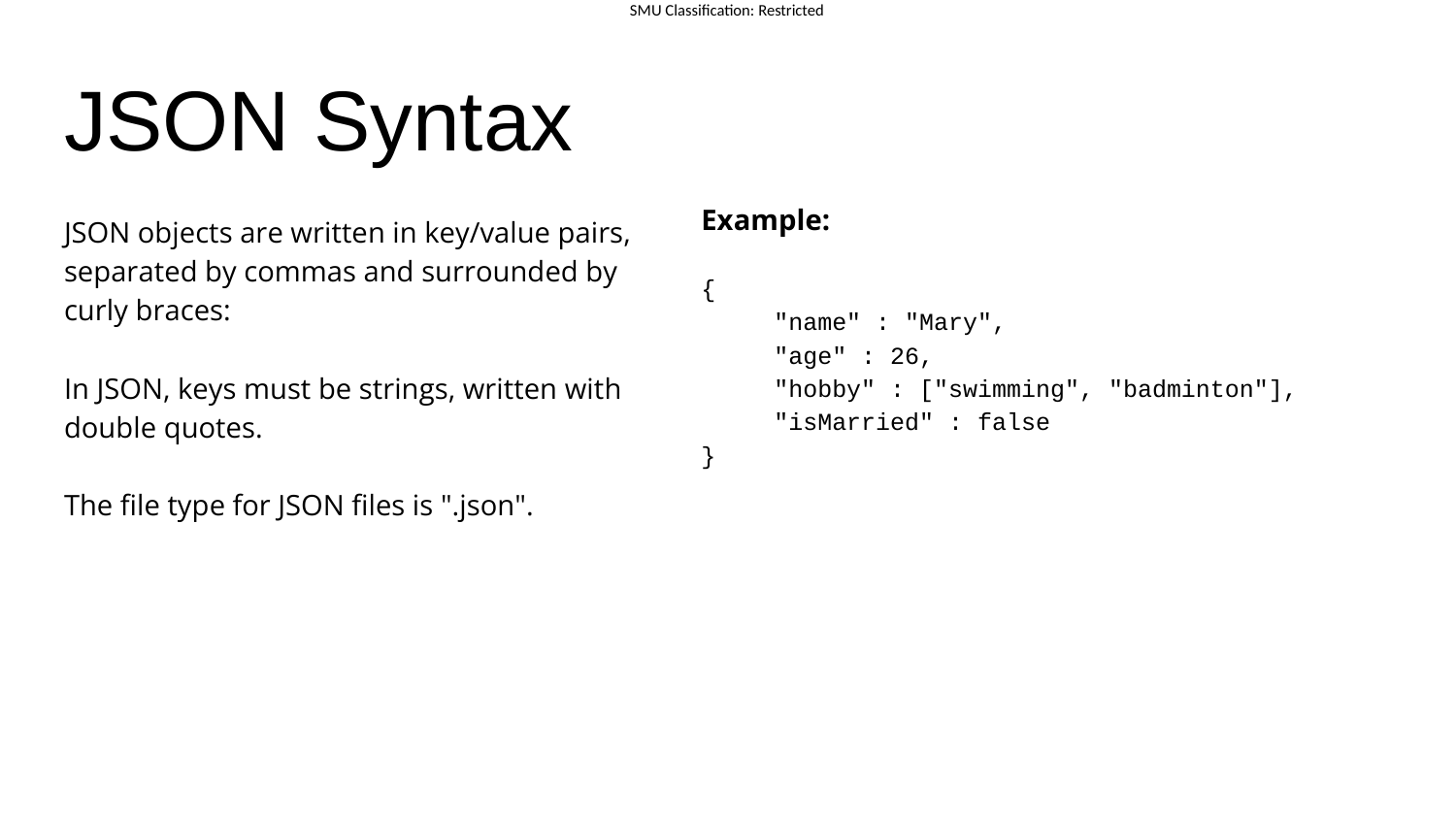

# JSON Syntax
Example:
{
     "name" : "Mary",
     "age" : 26,
     "hobby" : ["swimming", "badminton"],
     "isMarried" : false
}

JSON objects are written in key/value pairs, separated by commas and surrounded by curly braces:

In JSON, keys must be strings, written with double quotes.

The file type for JSON files is ".json".